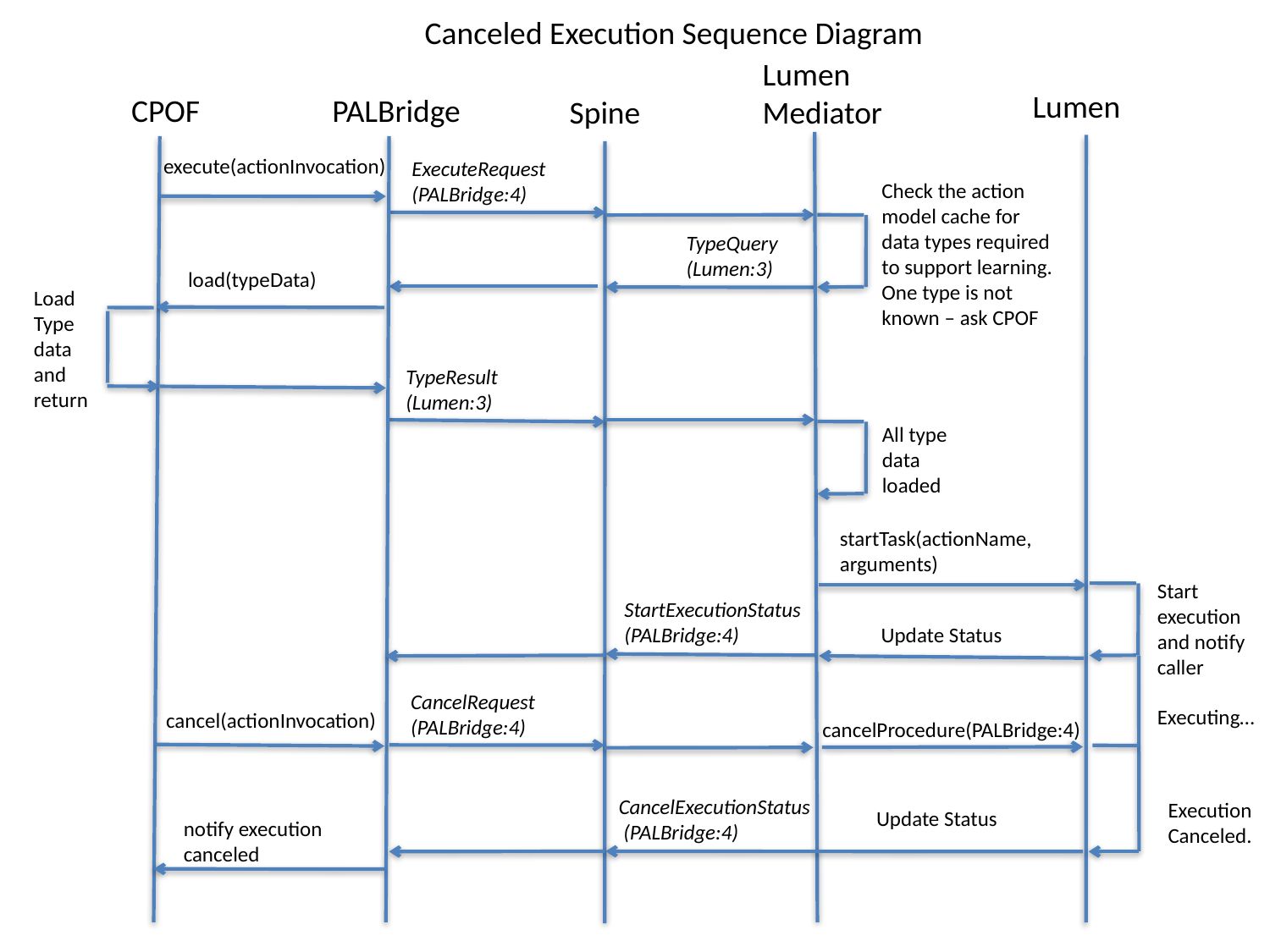

Canceled Execution Sequence Diagram
Lumen
Mediator
Lumen
PALBridge
CPOF
Spine
execute(actionInvocation)
ExecuteRequest (PALBridge:4)
Check the action model cache for data types required to support learning. One type is not known – ask CPOF
TypeQuery (Lumen:3)
load(typeData)
Load
Type
data
and
return
TypeResult
(Lumen:3)
All type data loaded
startTask(actionName,
arguments)
Start
execution
and notify caller
StartExecutionStatus
(PALBridge:4)
Update Status
CancelRequest (PALBridge:4)
Executing…
cancel(actionInvocation)
cancelProcedure(PALBridge:4)
CancelExecutionStatus
 (PALBridge:4)
Execution
Canceled.
Update Status
notify execution canceled